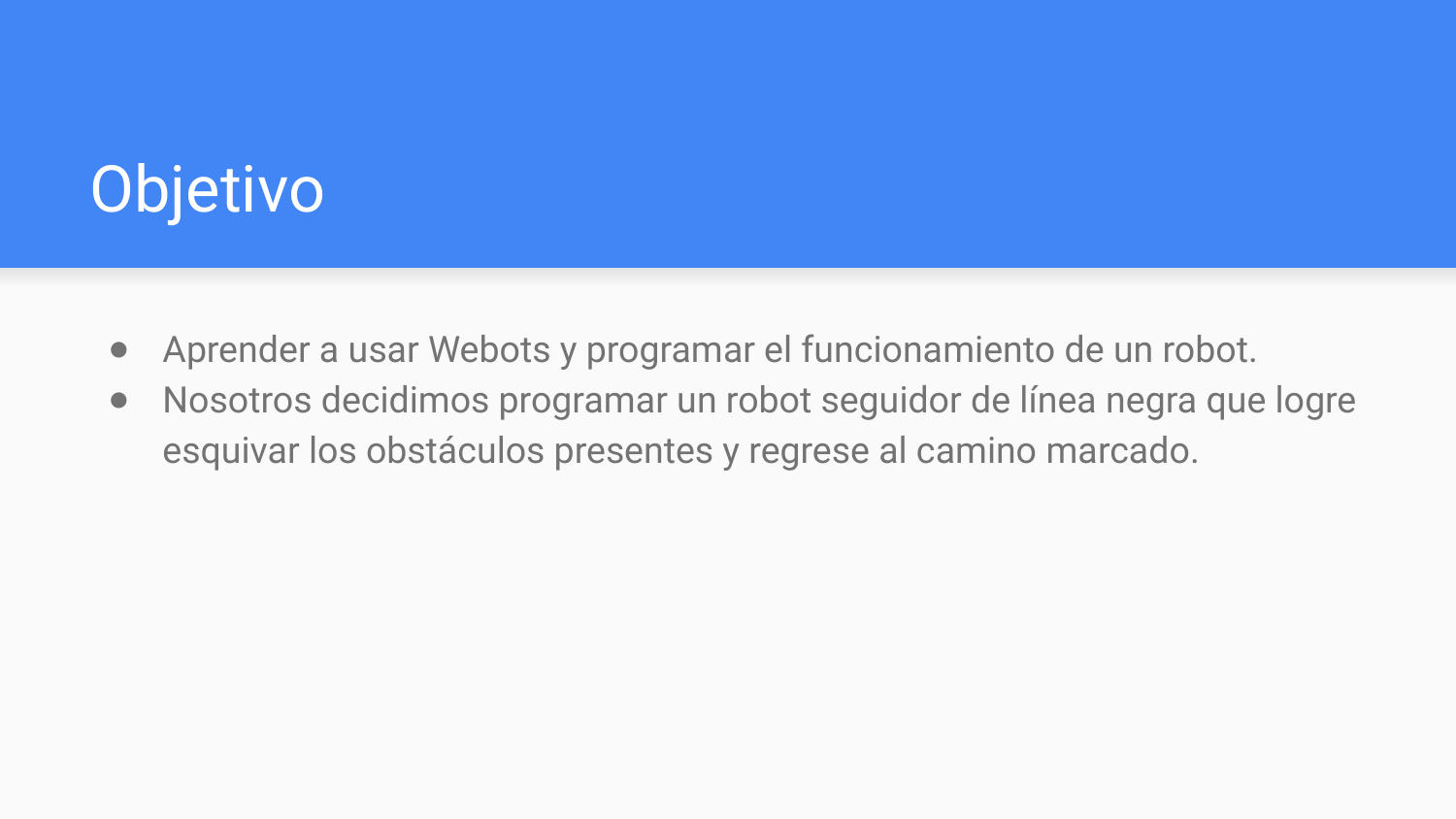

# Objetivo
Aprender a usar Webots y programar el funcionamiento de un robot.
Nosotros decidimos programar un robot seguidor de línea negra que logre esquivar los obstáculos presentes y regrese al camino marcado.